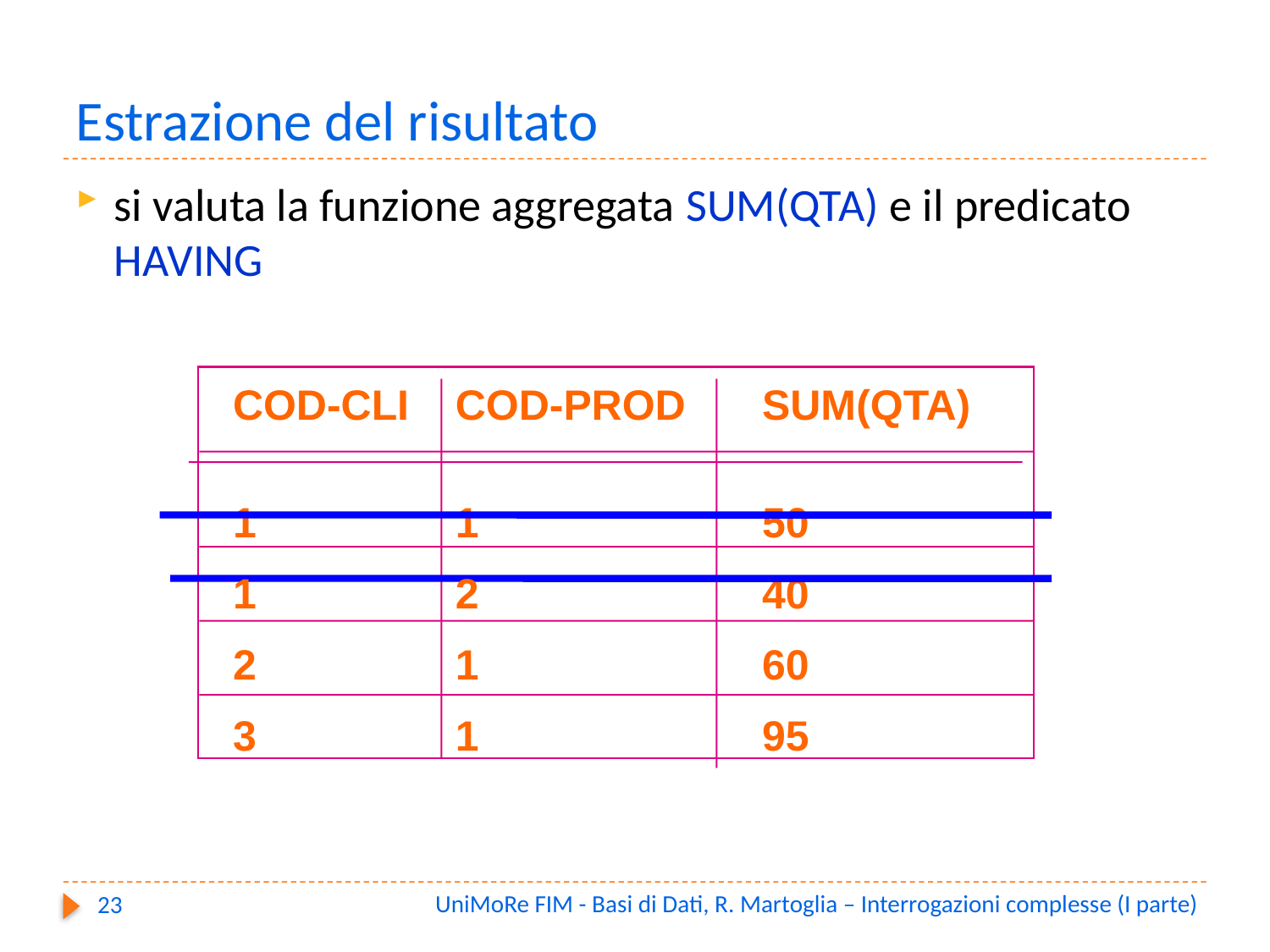

# Estrazione del risultato
si valuta la funzione aggregata SUM(QTA) e il predicato HAVING

COD-CLI

1
1
2
3
COD-PROD

1
2
1
1
SUM(QTA)

50
40
60
95

UniMoRe FIM - Basi di Dati, R. Martoglia – Interrogazioni complesse (I parte)
23